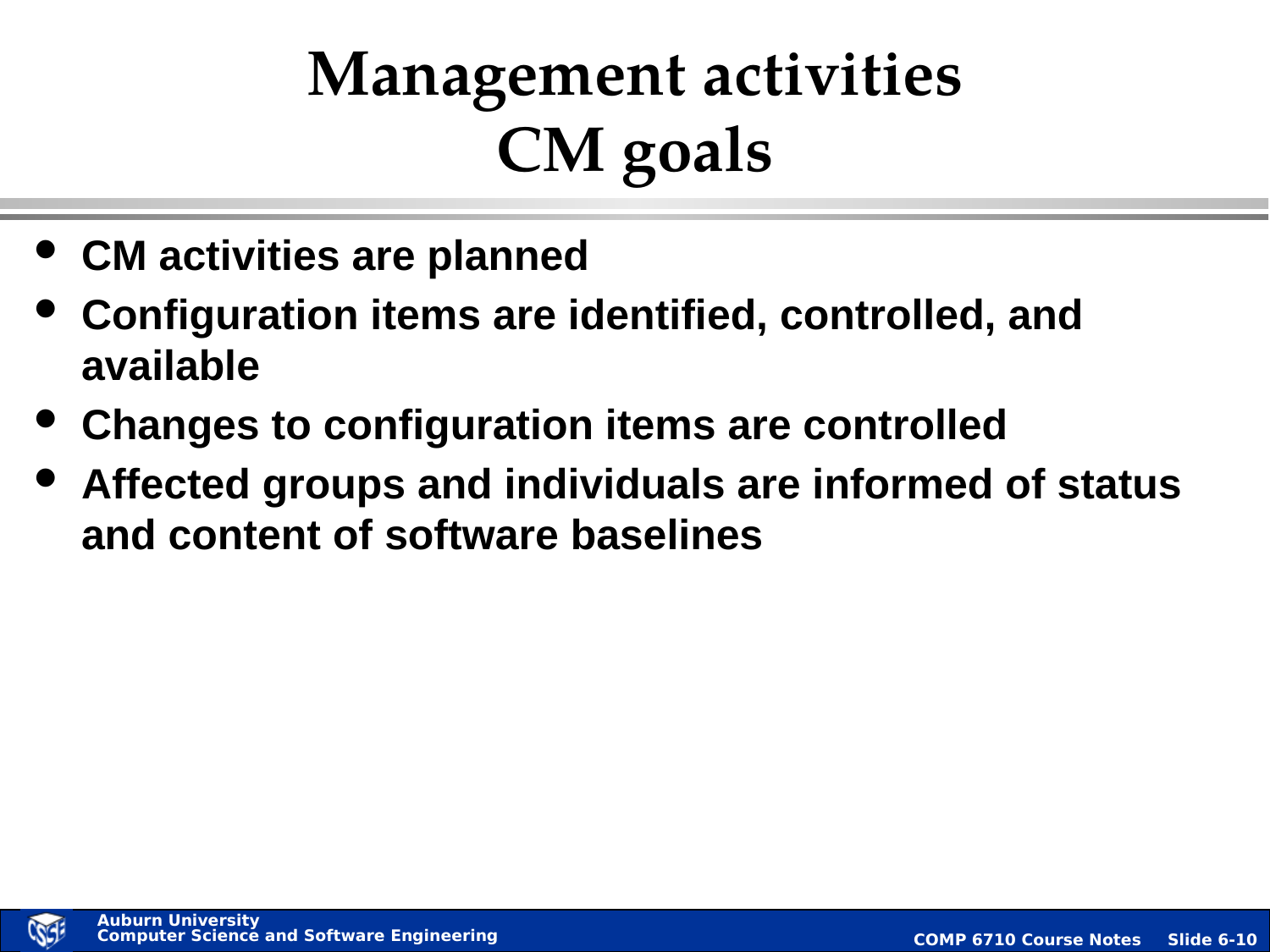

# Management activities CM goals
CM activities are planned
Configuration items are identified, controlled, and available
Changes to configuration items are controlled
Affected groups and individuals are informed of status and content of software baselines